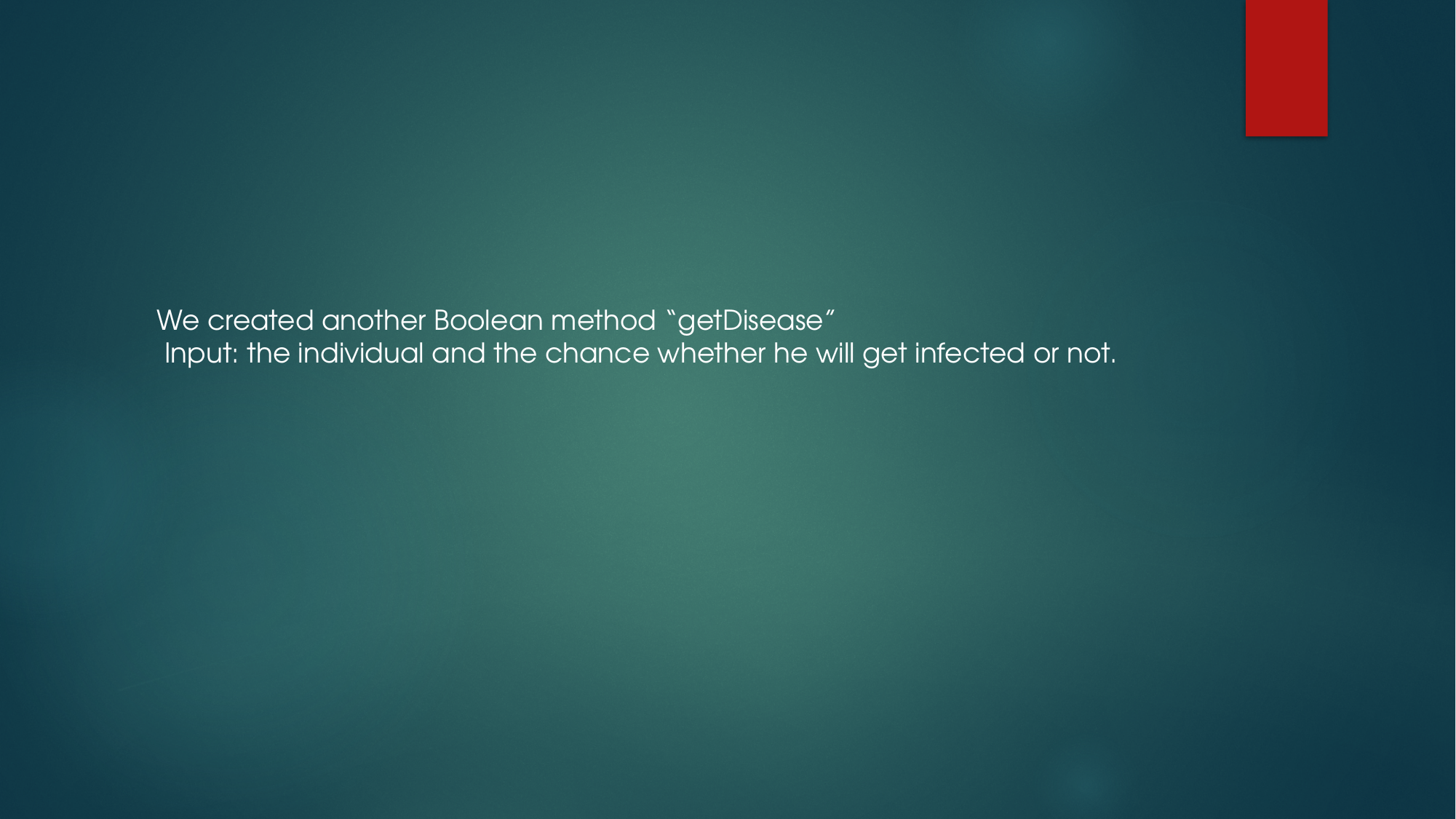

We created another Boolean method “getDisease”
 Input: the individual and the chance whether he will get infected or not.